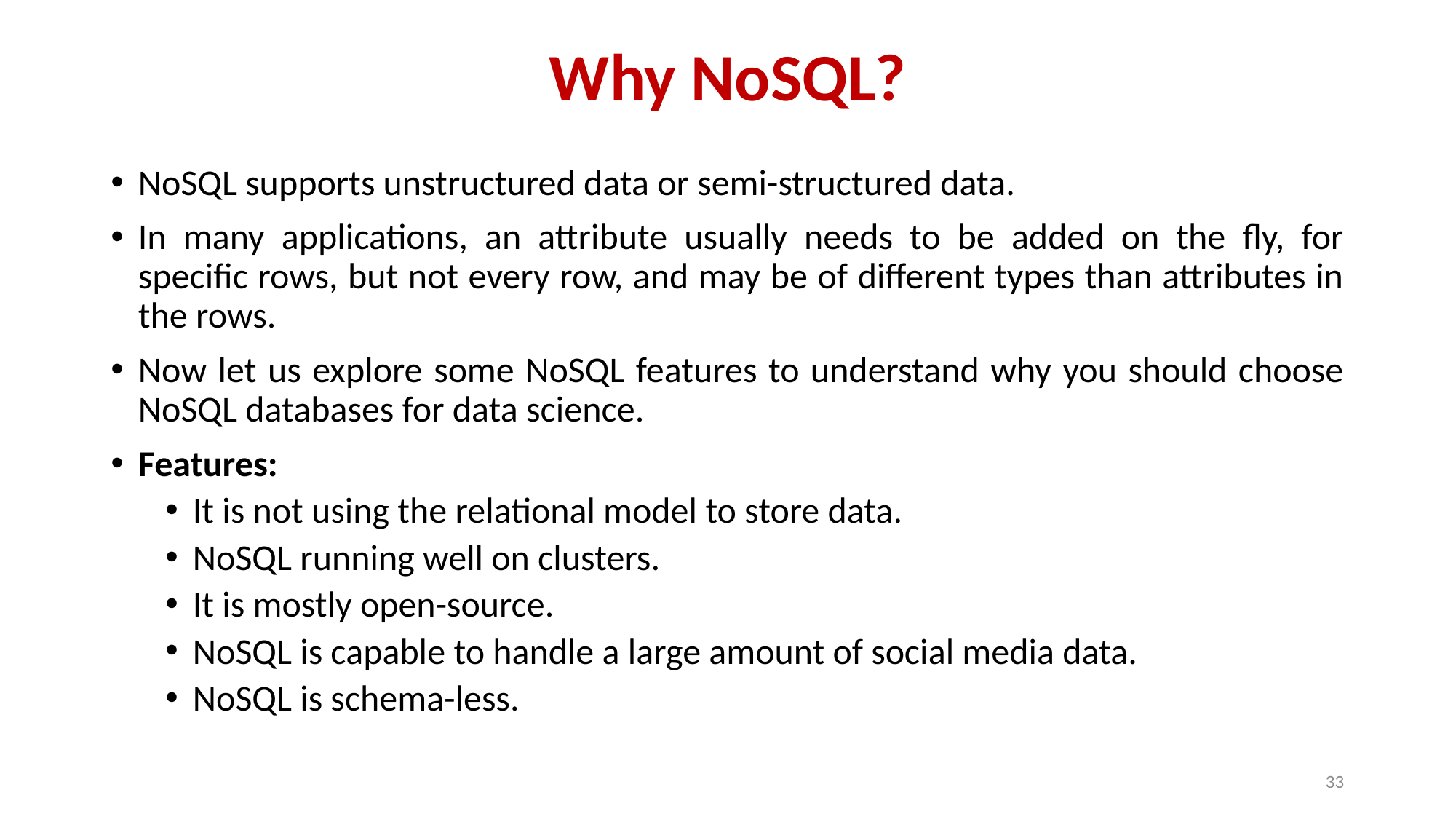

# Why NoSQL?
NoSQL supports unstructured data or semi-structured data.
In many applications, an attribute usually needs to be added on the fly, for specific rows, but not every row, and may be of different types than attributes in the rows.
Now let us explore some NoSQL features to understand why you should choose NoSQL databases for data science.
Features:
It is not using the relational model to store data.
NoSQL running well on clusters.
It is mostly open-source.
NoSQL is capable to handle a large amount of social media data.
NoSQL is schema-less.
33